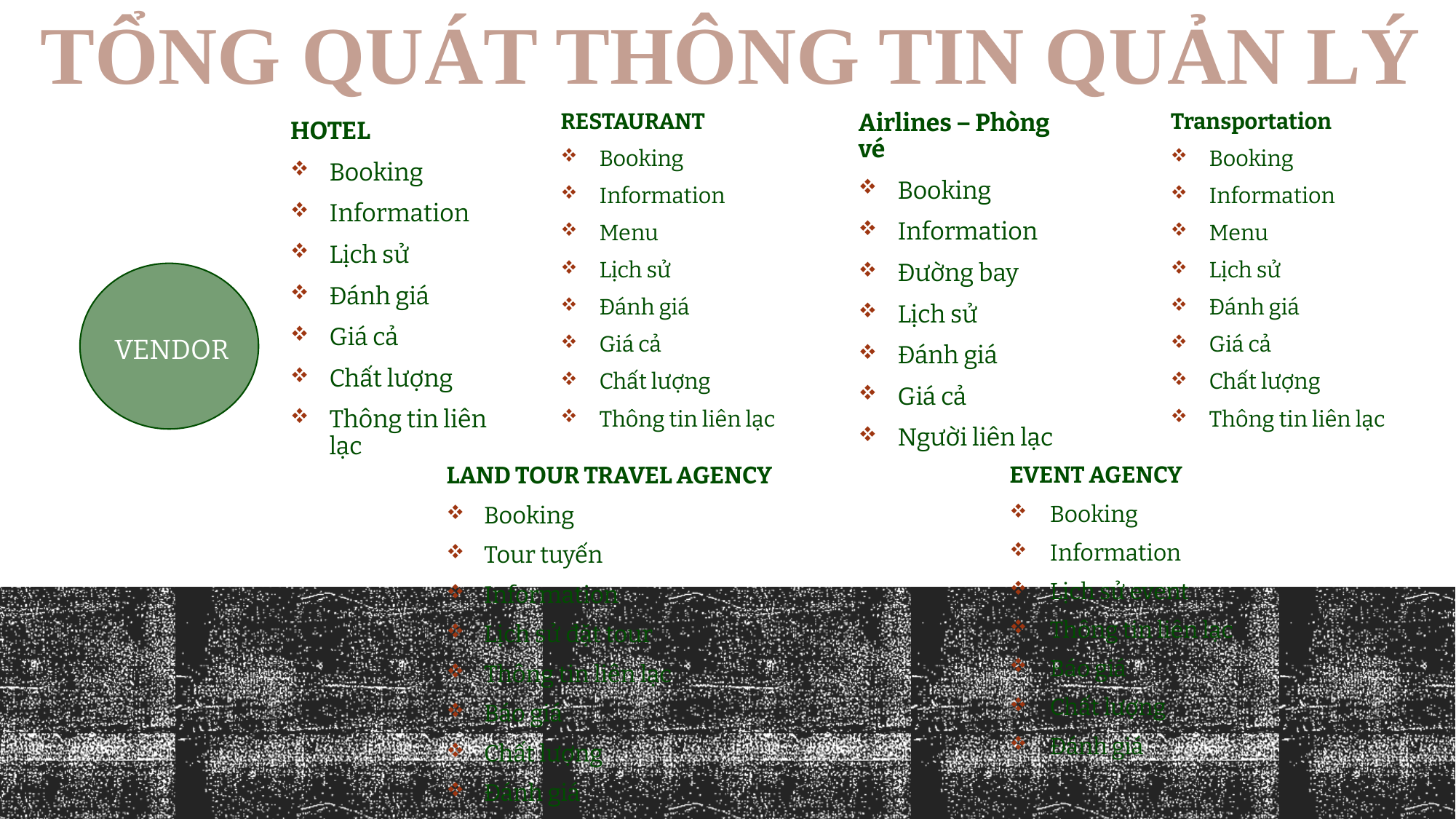

# TỔNG QUÁT THÔNG TIN QUẢN LÝ
RESTAURANT
Booking
Information
Menu
Lịch sử
Đánh giá
Giá cả
Chất lượng
Thông tin liên lạc

Airlines – Phòng vé
Booking
Information
Đường bay
Lịch sử
Đánh giá
Giá cả
Người liên lạc
Transportation
Booking
Information
Menu
Lịch sử
Đánh giá
Giá cả
Chất lượng
Thông tin liên lạc

HOTEL
Booking
Information
Lịch sử
Đánh giá
Giá cả
Chất lượng
Thông tin liên lạc

VENDOR
LAND TOUR TRAVEL AGENCY
Booking
Tour tuyến
Information
Lịch sử đặt tour
Thông tin liên lạc
Báo giá
Chất lượng
Đánh giá
EVENT AGENCY
Booking
Information
Lịch sử event
Thông tin liên lạc
Báo giá
Chất lượng
Đánh giá